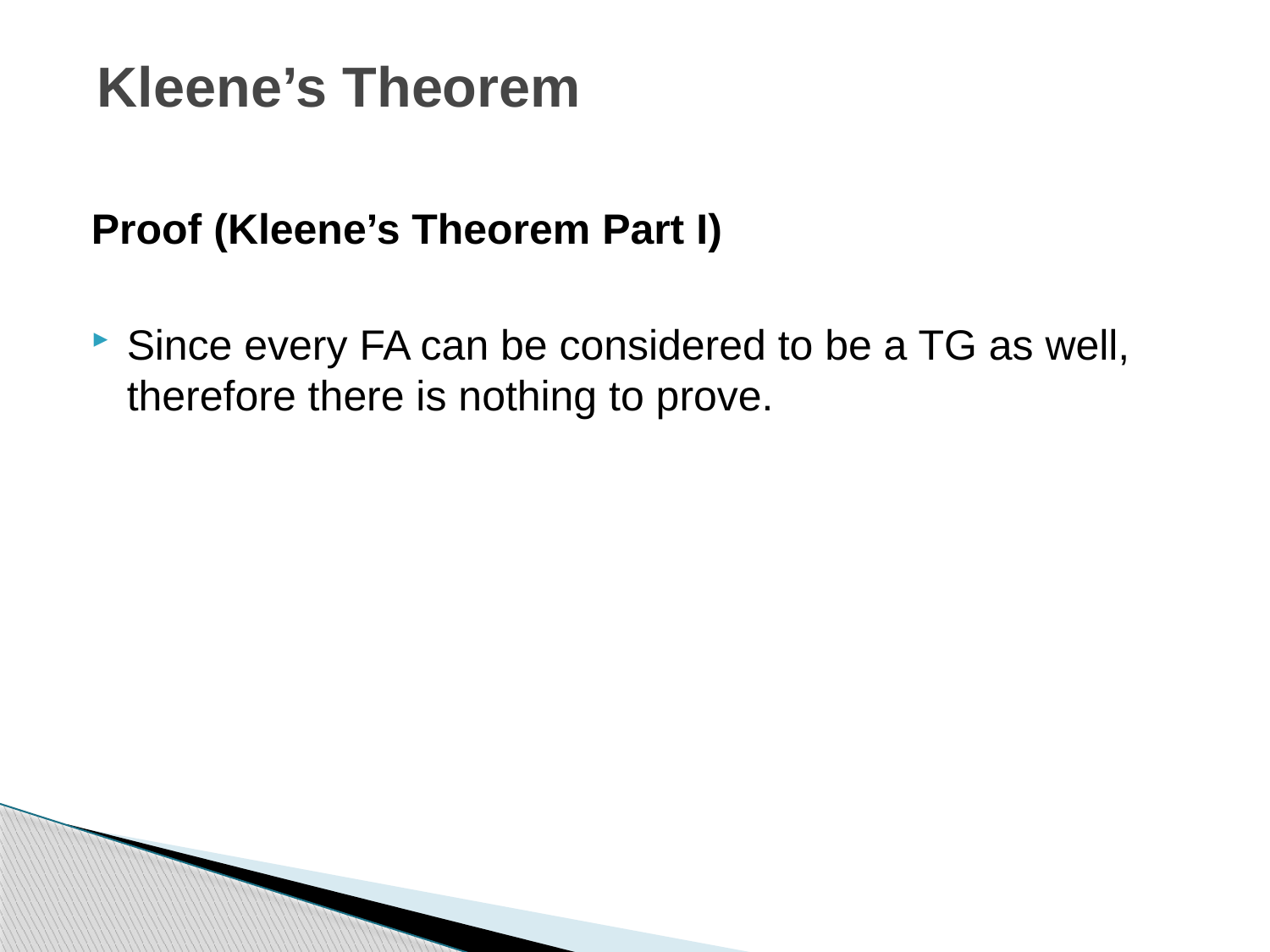

# Kleene’s Theorem

Proof (Kleene’s Theorem Part I)

Since every FA can be considered to be a TG as well, therefore there is nothing to prove.